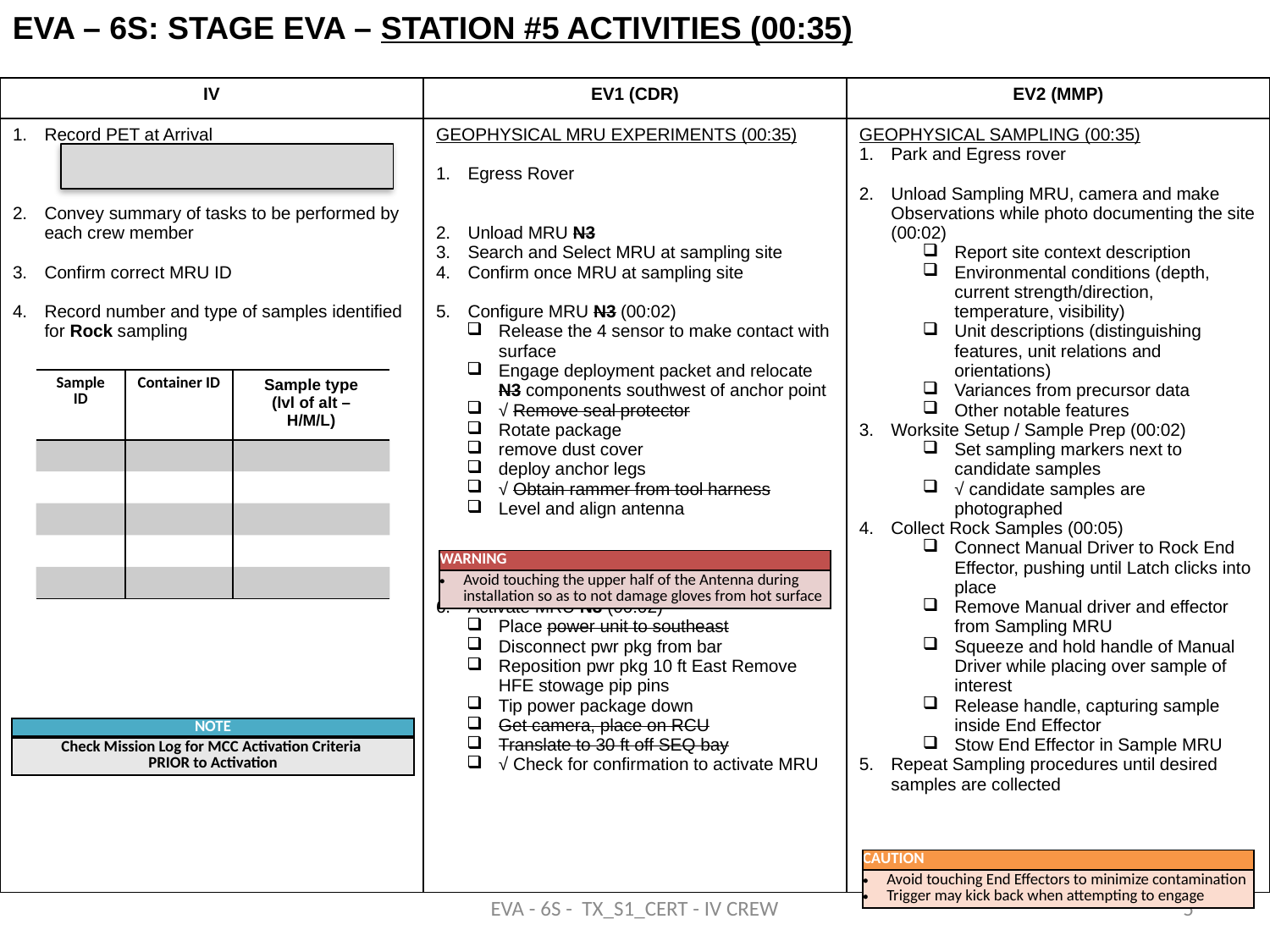

EVA – 6s: STAGE EVA – STATION #5 ACTIVITIES (00:35)
| IV | EV1 (CDR) | EV2 (MMP) |
| --- | --- | --- |
| Record PET at Arrival Convey summary of tasks to be performed by each crew member Confirm correct MRU ID Record number and type of samples identified for Rock sampling Confirm GO for CDR MRU activation | GEOPHYSICAL MRU EXPERIMENTS (00:35) Egress Rover Unload MRU N3 Search and Select MRU at sampling site Confirm once MRU at sampling site Configure MRU N3 (00:02) Release the 4 sensor to make contact with surface Engage deployment packet and relocate N3 components southwest of anchor point √ Remove seal protector Rotate package remove dust cover deploy anchor legs √ Obtain rammer from tool harness Level and align antenna Activate MRU N3 (00:02) Place power unit to southeast Disconnect pwr pkg from bar Reposition pwr pkg 10 ft East Remove HFE stowage pip pins Tip power package down Get camera, place on RCU Translate to 30 ft off SEQ bay √ Check for confirmation to activate MRU | GEOPHYSICAL SAMPLING (00:35) Park and Egress rover Unload Sampling MRU, camera and make Observations while photo documenting the site (00:02) Report site context description Environmental conditions (depth, current strength/direction, temperature, visibility) Unit descriptions (distinguishing features, unit relations and orientations) Variances from precursor data Other notable features Worksite Setup / Sample Prep (00:02) Set sampling markers next to candidate samples √ candidate samples are photographed Collect Rock Samples (00:05) Connect Manual Driver to Rock End Effector, pushing until Latch clicks into place Remove Manual driver and effector from Sampling MRU Squeeze and hold handle of Manual Driver while placing over sample of interest Release handle, capturing sample inside End Effector Stow End Effector in Sample MRU Repeat Sampling procedures until desired samples are collected |

| Sample ID | Container ID | Sample type (lvl of alt – H/M/L) |
| --- | --- | --- |
|  |  |  |
|  |  |  |
|  |  |  |
|  |  |  |
|  |  |  |
| WARNING |
| --- |
| Avoid touching the upper half of the Antenna during installation so as to not damage gloves from hot surface |
| NOTE |
| --- |
| Check Mission Log for MCC Activation Criteria PRIOR to Activation |
| CAUTION |
| --- |
| Avoid touching End Effectors to minimize contamination Trigger may kick back when attempting to engage |
EVA - 6S -  TX_S1_CERT - IV CREW
5